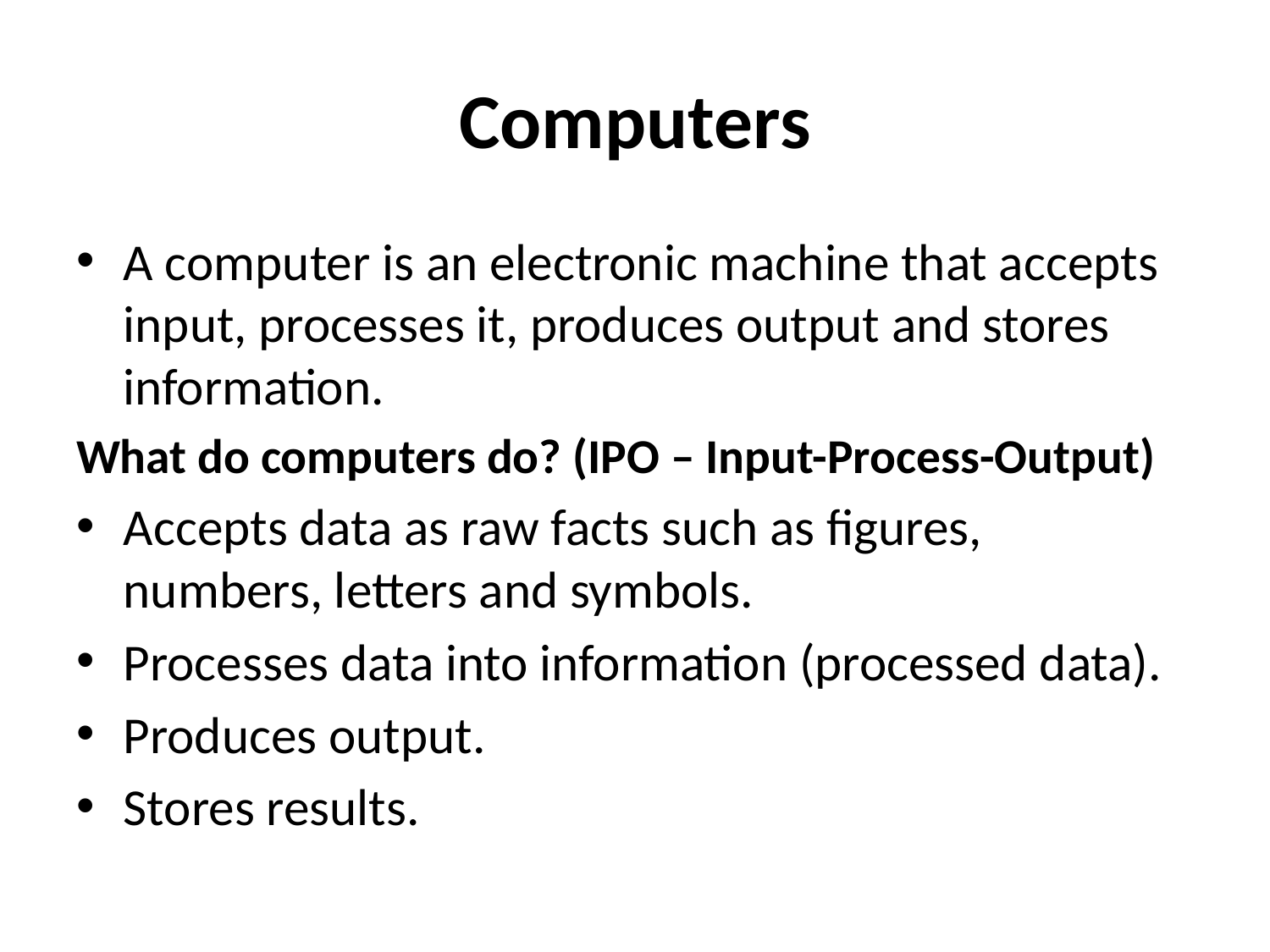

# Computers
A computer is an electronic machine that accepts input, processes it, produces output and stores information.
What do computers do? (IPO – Input-Process-Output)
Accepts data as raw facts such as figures, numbers, letters and symbols.
Processes data into information (processed data).
Produces output.
Stores results.